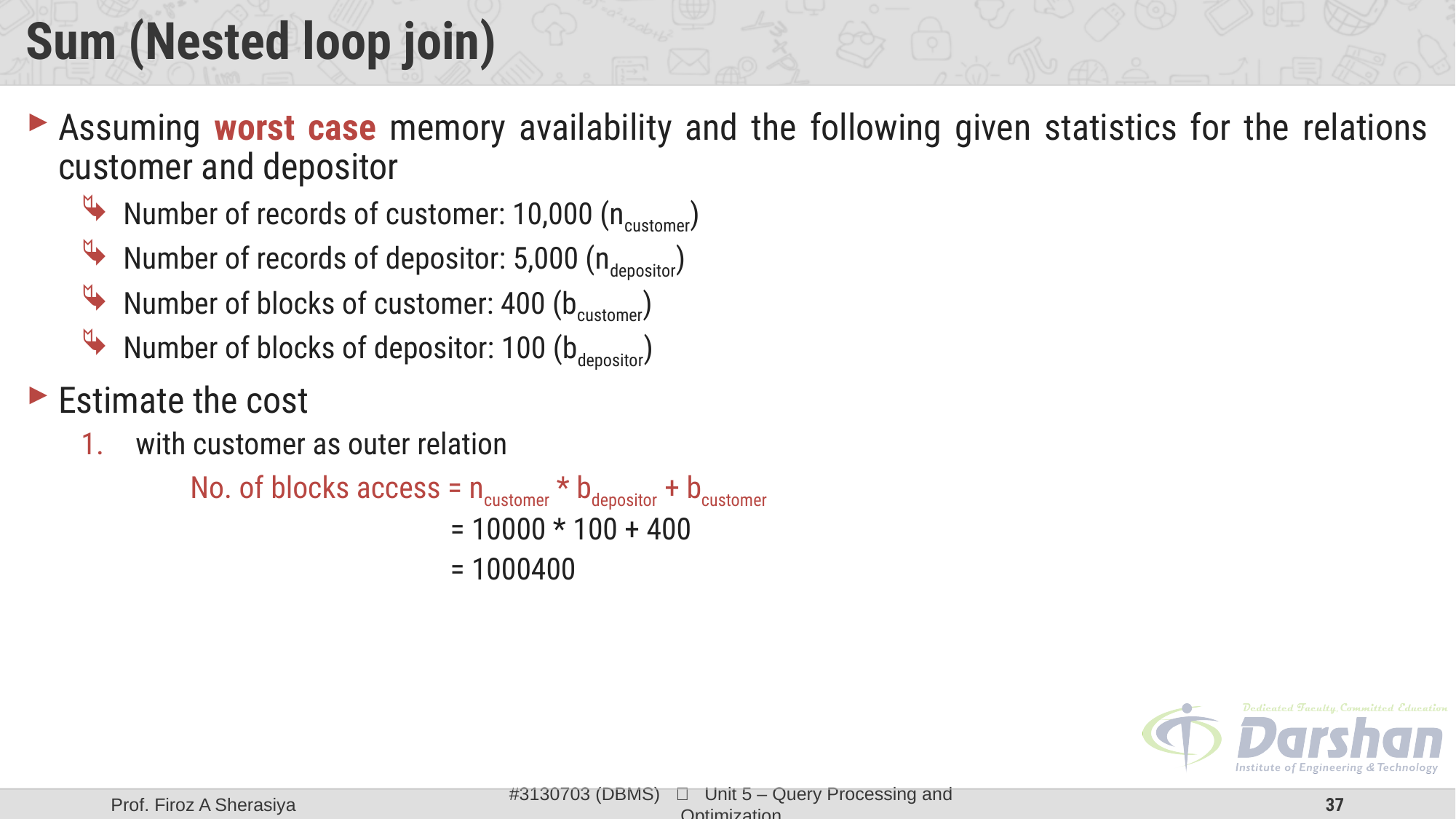

# Sum (Nested loop join)
Assuming worst case memory availability and the following given statistics for the relations customer and depositor
Number of records of customer: 10,000 (ncustomer)
Number of records of depositor: 5,000 (ndepositor)
Number of blocks of customer: 400 (bcustomer)
Number of blocks of depositor: 100 (bdepositor)
Estimate the cost
with customer as outer relation
	No. of blocks access = ncustomer * bdepositor + bcustomer
    			      = 10000 * 100 + 400
    			      = 1000400